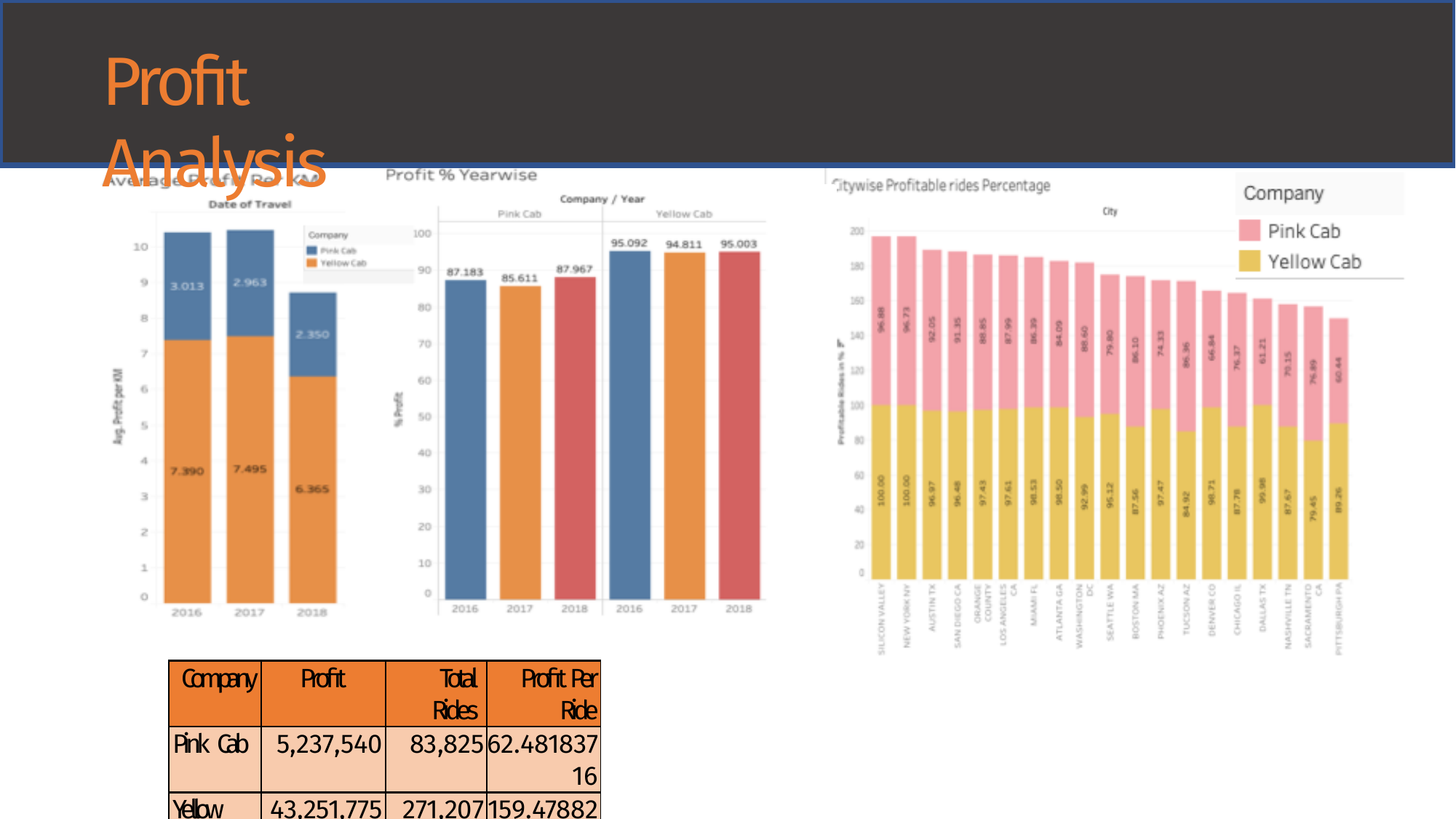

# Profit Analysis
Profit Analysis

| Company | Profit | Total Rides | Profit Per Ride |
| --- | --- | --- | --- |
| Pink Cab | 5,237,540 | 83,825 | 62.48183716 |
| Yellow Cab | 43,251,775 | 271,207 | 159.4788298 |